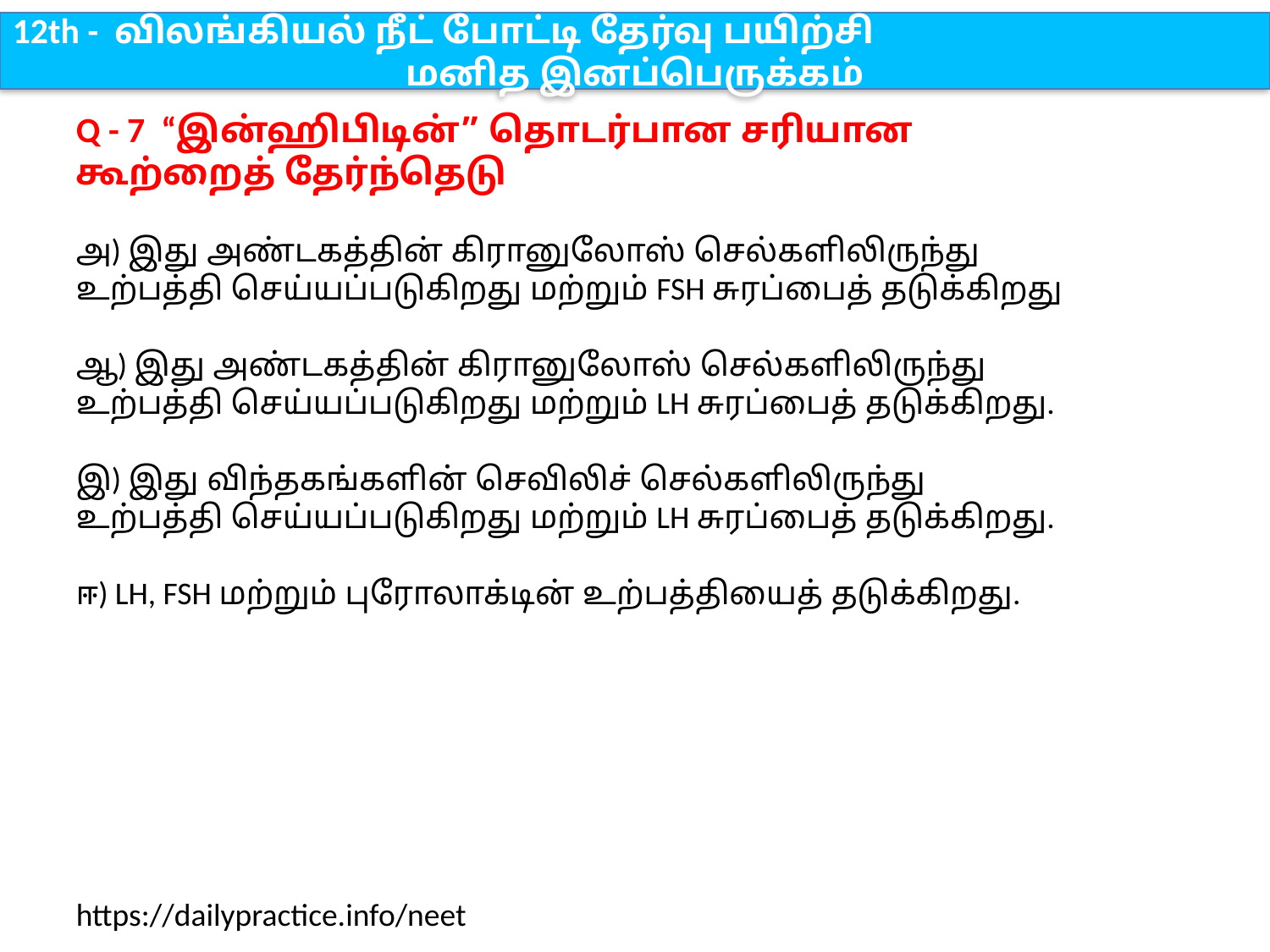

12th -  விலங்கியல் நீட் போட்டி தேர்வு பயிற்சி
மனித இனப்பெருக்கம்

Q - 7  “இன்ஹிபிடின்” தொடர்பான சரியான கூற்றைத் தேர்ந்தெடு

அ) இது அண்டகத்தின் கிரானுலோஸ் செல்களிலிருந்து உற்பத்தி செய்யப்படுகிறது மற்றும் FSH சுரப்பைத் தடுக்கிறது

ஆ) இது அண்டகத்தின் கிரானுலோஸ் செல்களிலிருந்து உற்பத்தி செய்யப்படுகிறது மற்றும் LH சுரப்பைத் தடுக்கிறது.

இ) இது விந்தகங்களின் செவிலிச் செல்களிலிருந்து உற்பத்தி செய்யப்படுகிறது மற்றும் LH சுரப்பைத் தடுக்கிறது.

ஈ) LH, FSH மற்றும் புரோலாக்டின் உற்பத்தியைத் தடுக்கிறது.
https://dailypractice.info/neet